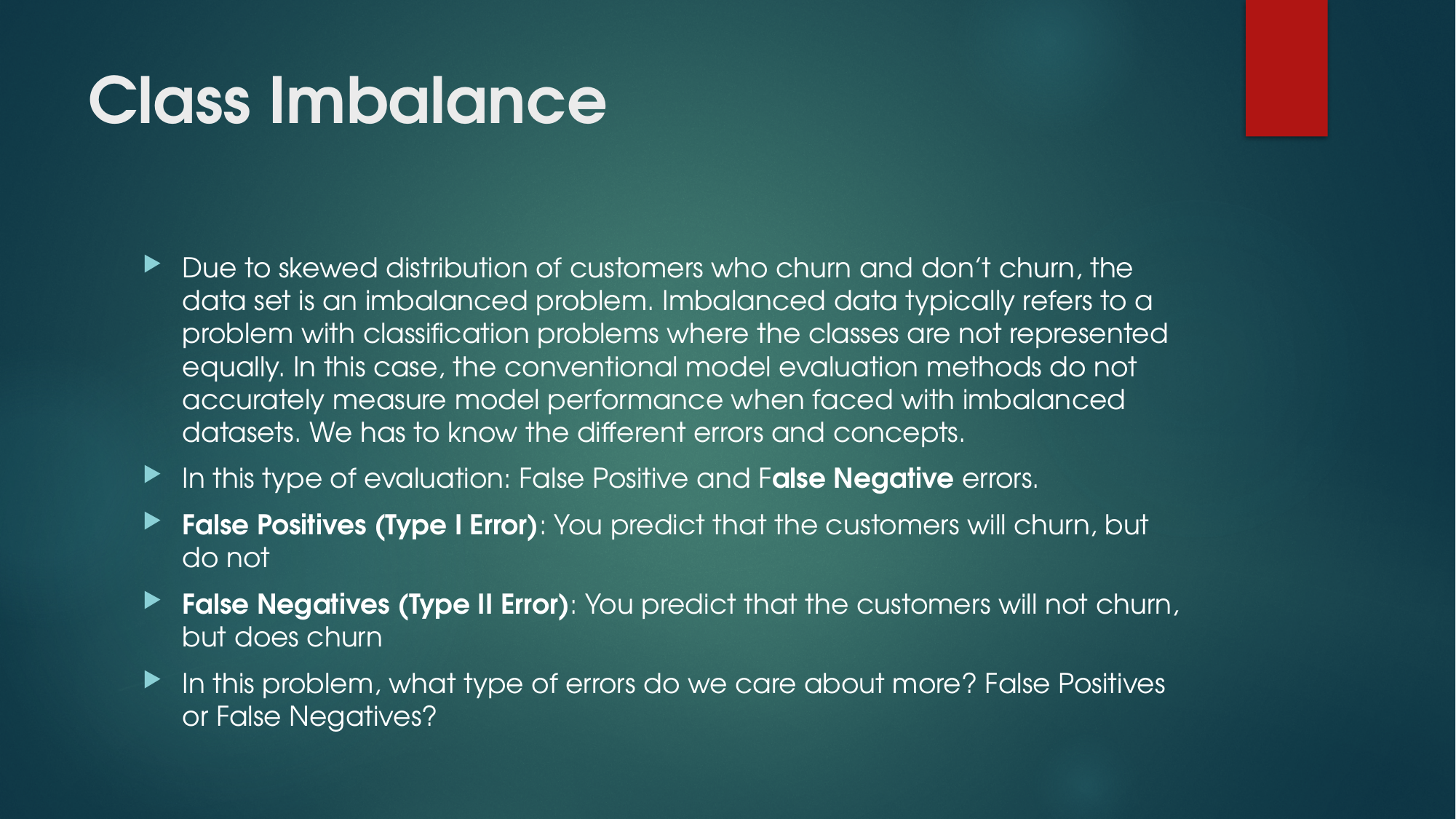

# Class Imbalance
Due to skewed distribution of customers who churn and don’t churn, the data set is an imbalanced problem. Imbalanced data typically refers to a problem with classification problems where the classes are not represented equally. In this case, the conventional model evaluation methods do not accurately measure model performance when faced with imbalanced datasets. We has to know the different errors and concepts.
In this type of evaluation: False Positive and False Negative errors.
False Positives (Type I Error): You predict that the customers will churn, but do not
False Negatives (Type II Error): You predict that the customers will not churn, but does churn
In this problem, what type of errors do we care about more? False Positives or False Negatives?